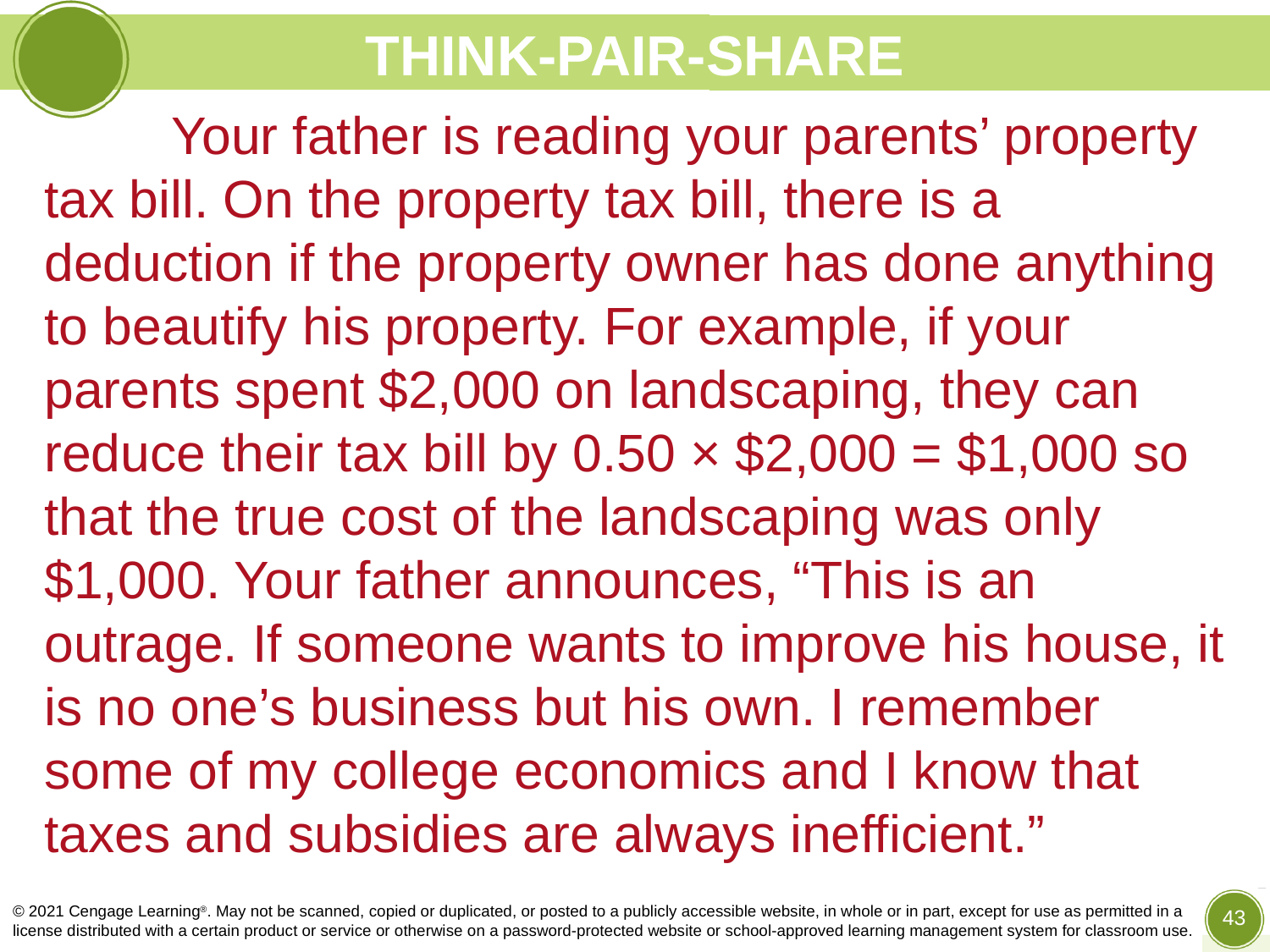

# THINK-PAIR-SHARE
	Your father is reading your parents’ property tax bill. On the property tax bill, there is a deduction if the property owner has done anything to beautify his property. For example, if your parents spent $2,000 on landscaping, they can reduce their tax bill by 0.50 × $2,000 = $1,000 so that the true cost of the landscaping was only $1,000. Your father announces, “This is an outrage. If someone wants to improve his house, it is no one’s business but his own. I remember some of my college economics and I know that taxes and subsidies are always inefficient.”
© 2021 Cengage Learning®. May not be scanned, copied or duplicated, or posted to a publicly accessible website, in whole or in part, except for use as permitted in a license distributed with a certain product or service or otherwise on a password-protected website or school-approved learning management system for classroom use.
43